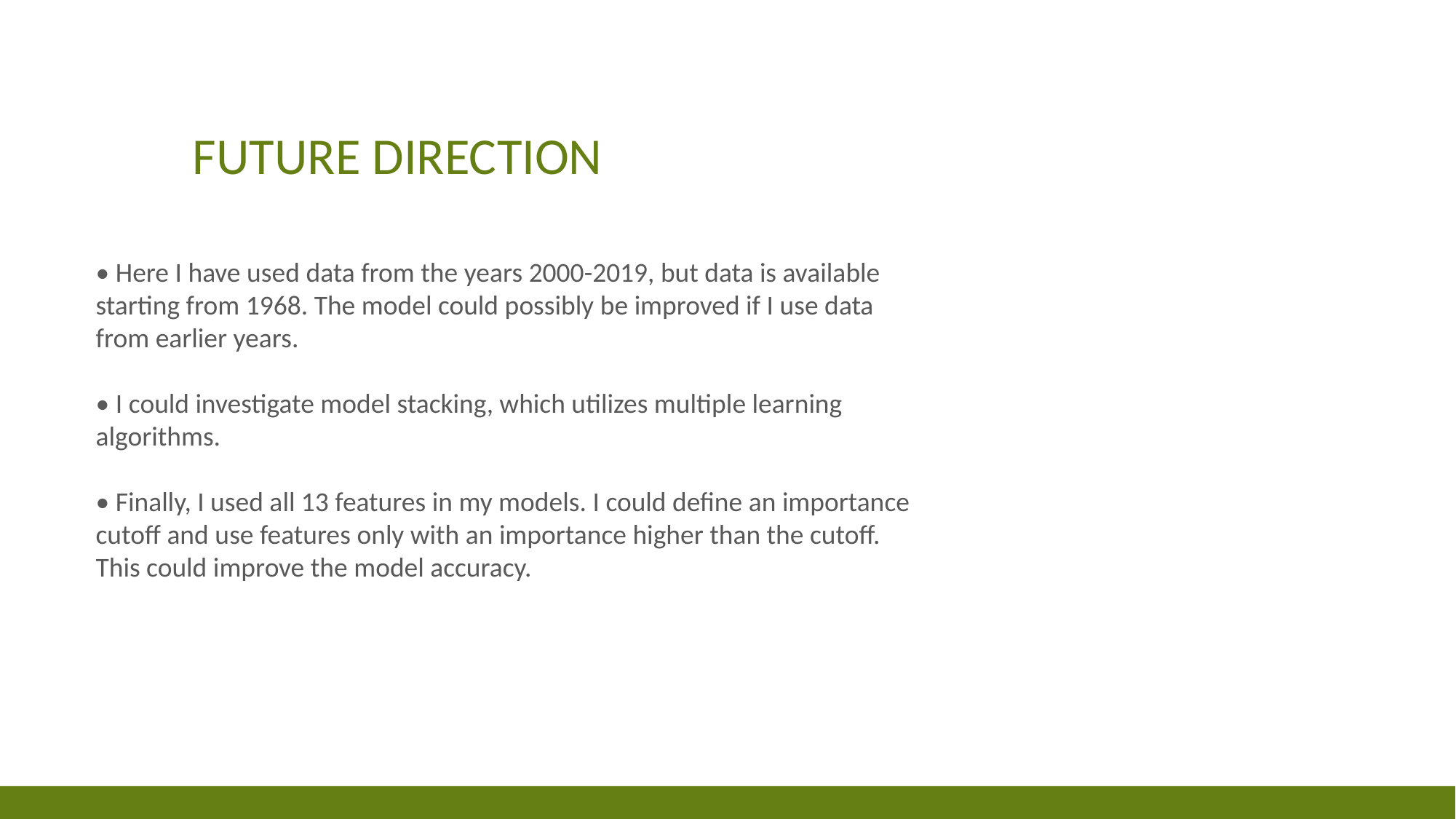

# FUTURE DIRECTION

• Here I have used data from the years 2000-2019, but data is available
starting from 1968. The model could possibly be improved if I use data
from earlier years.

• I could investigate model stacking, which utilizes multiple learning
algorithms.

• Finally, I used all 13 features in my models. I could define an importance
cutoff and use features only with an importance higher than the cutoff.
This could improve the model accuracy.